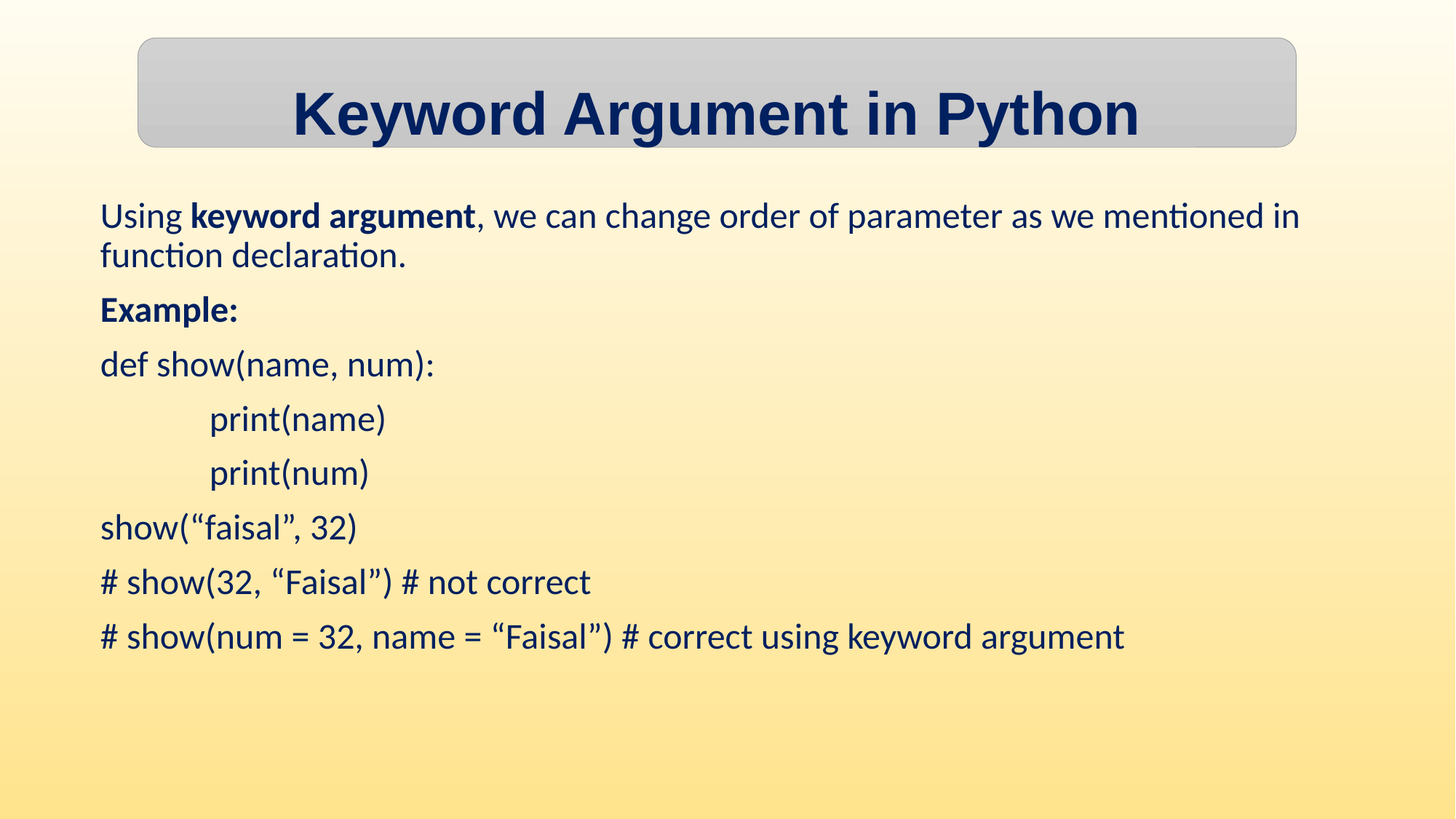

Keyword Argument in Python
Using keyword argument, we can change order of parameter as we mentioned in function declaration.
Example:
def show(name, num):
	print(name)
	print(num)
show(“faisal”, 32)
# show(32, “Faisal”) # not correct
# show(num = 32, name = “Faisal”) # correct using keyword argument